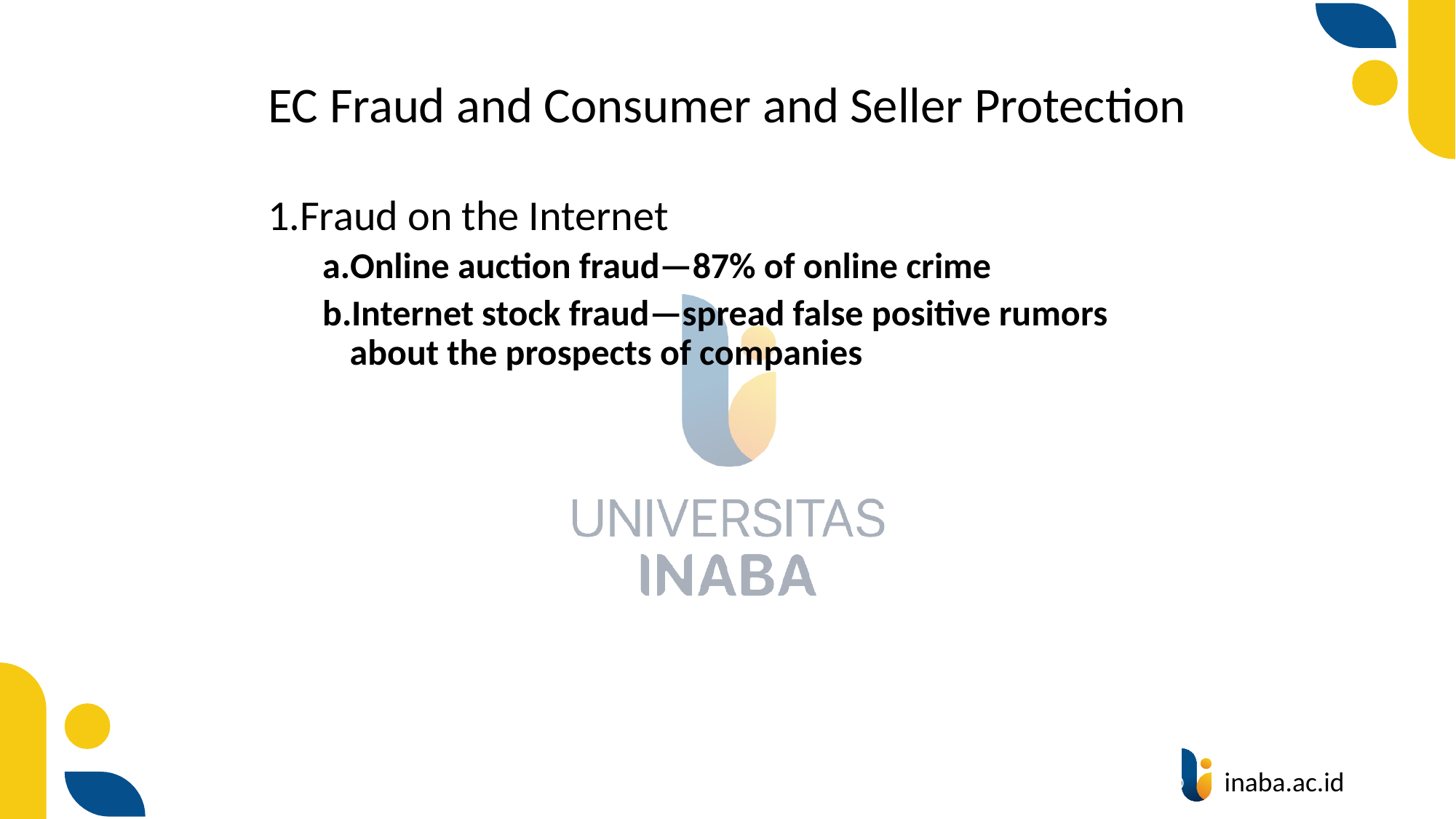

# EC Fraud and Consumer and Seller Protection
Fraud on the Internet
Online auction fraud—87% of online crime
Internet stock fraud—spread false positive rumors about the prospects of companies
53
© Prentice Hall 2020